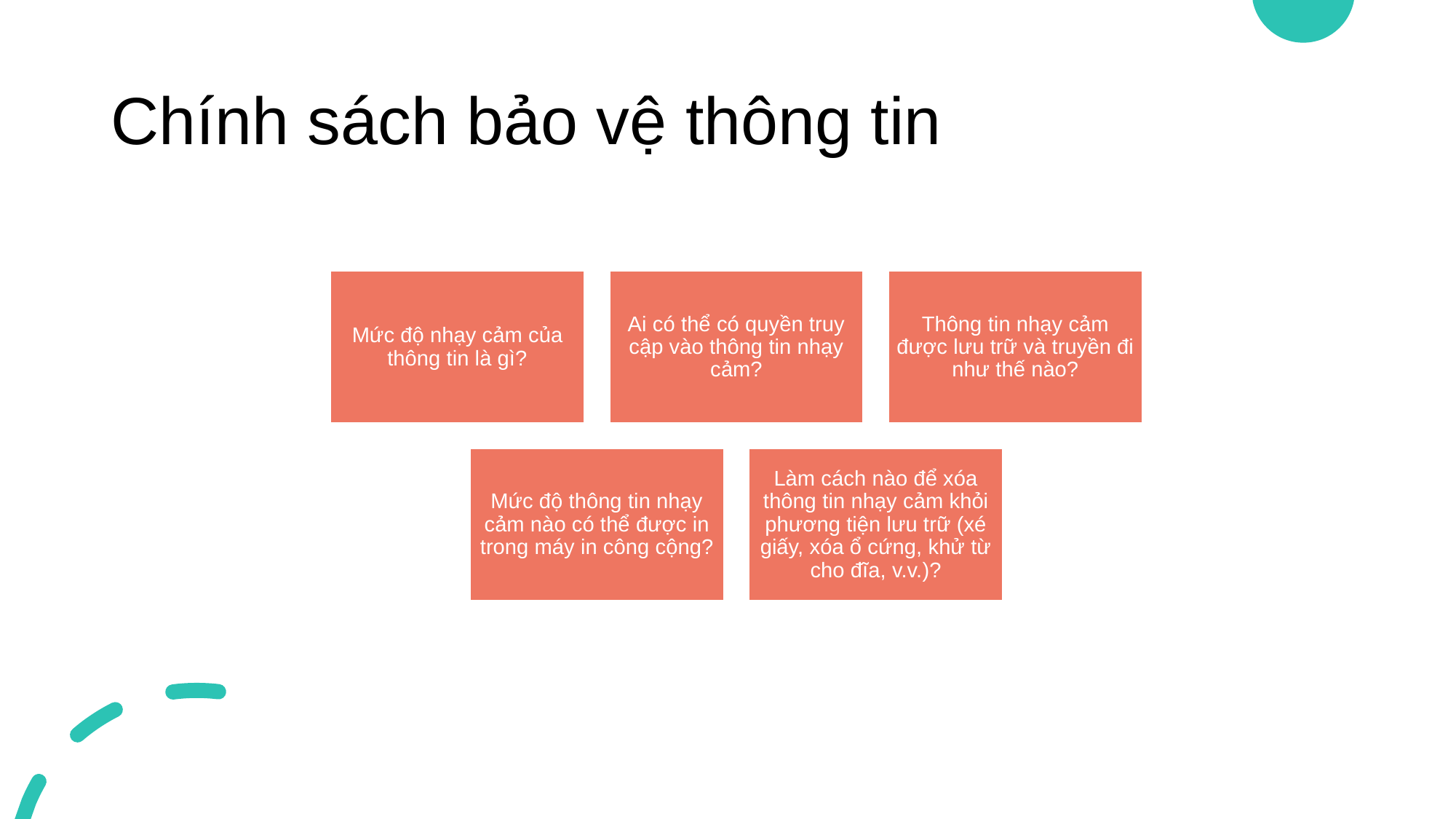

# Chính sách bảo vệ thông tin
Mức độ nhạy cảm của thông tin là gì?
Ai có thể có quyền truy cập vào thông tin nhạy cảm?
Thông tin nhạy cảm được lưu trữ và truyền đi như thế nào?
Mức độ thông tin nhạy cảm nào có thể được in trong máy in công cộng?
Làm cách nào để xóa thông tin nhạy cảm khỏi phương tiện lưu trữ (xé giấy, xóa ổ cứng, khử từ cho đĩa, v.v.)?